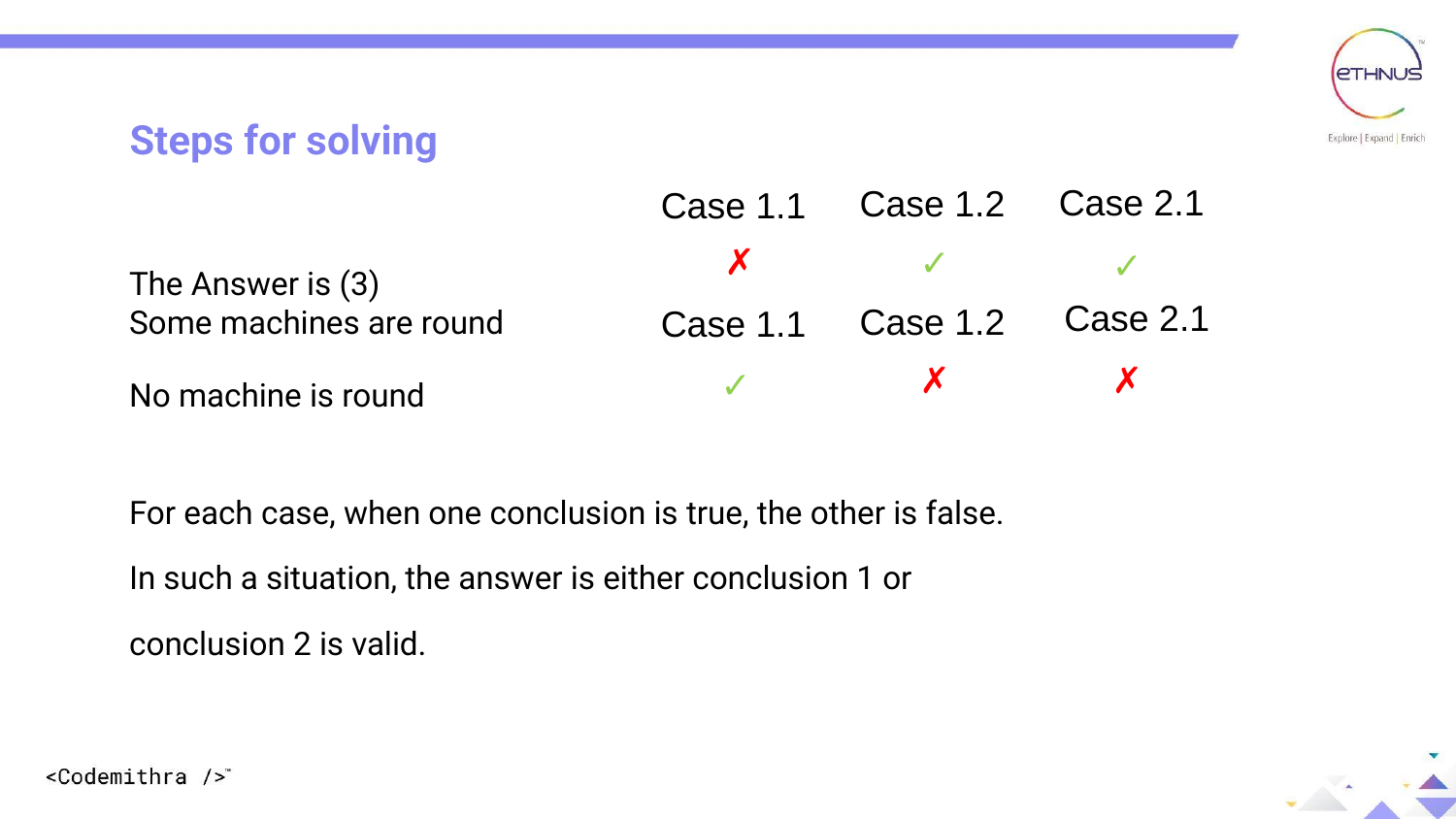

Steps for solving
Case 2.1
Case 1.2
Case 1.1
The Answer is (3)
Some machines are round

No machine is round

For each case, when one conclusion is true, the other is false.
In such a situation, the answer is either conclusion 1 or
conclusion 2 is valid.

✗
✓
✓
Case 2.1
Case 1.2
Case 1.1
✗
✗
✓